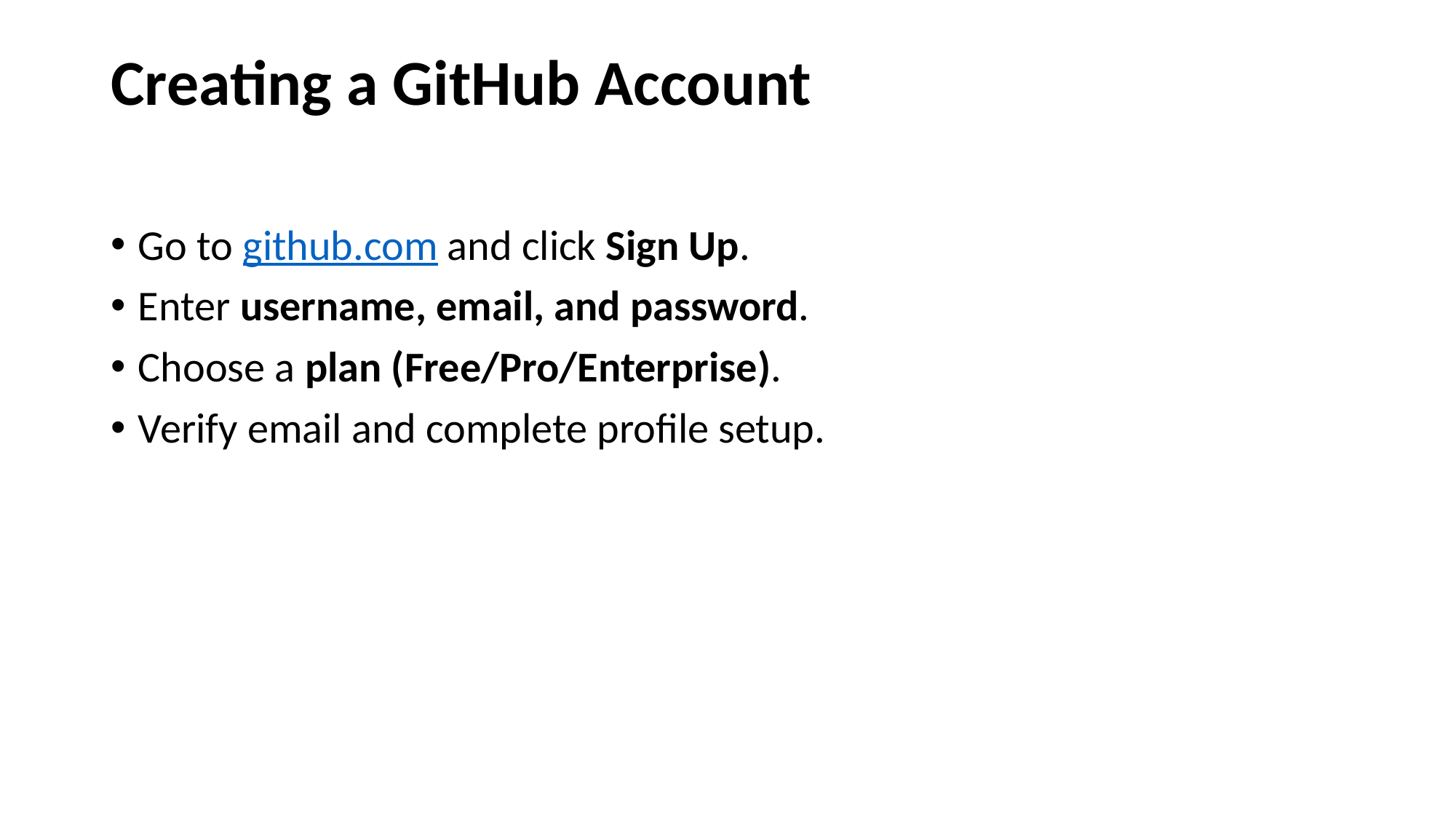

# Creating a GitHub Account
Go to github.com and click Sign Up.
Enter username, email, and password.
Choose a plan (Free/Pro/Enterprise).
Verify email and complete profile setup.